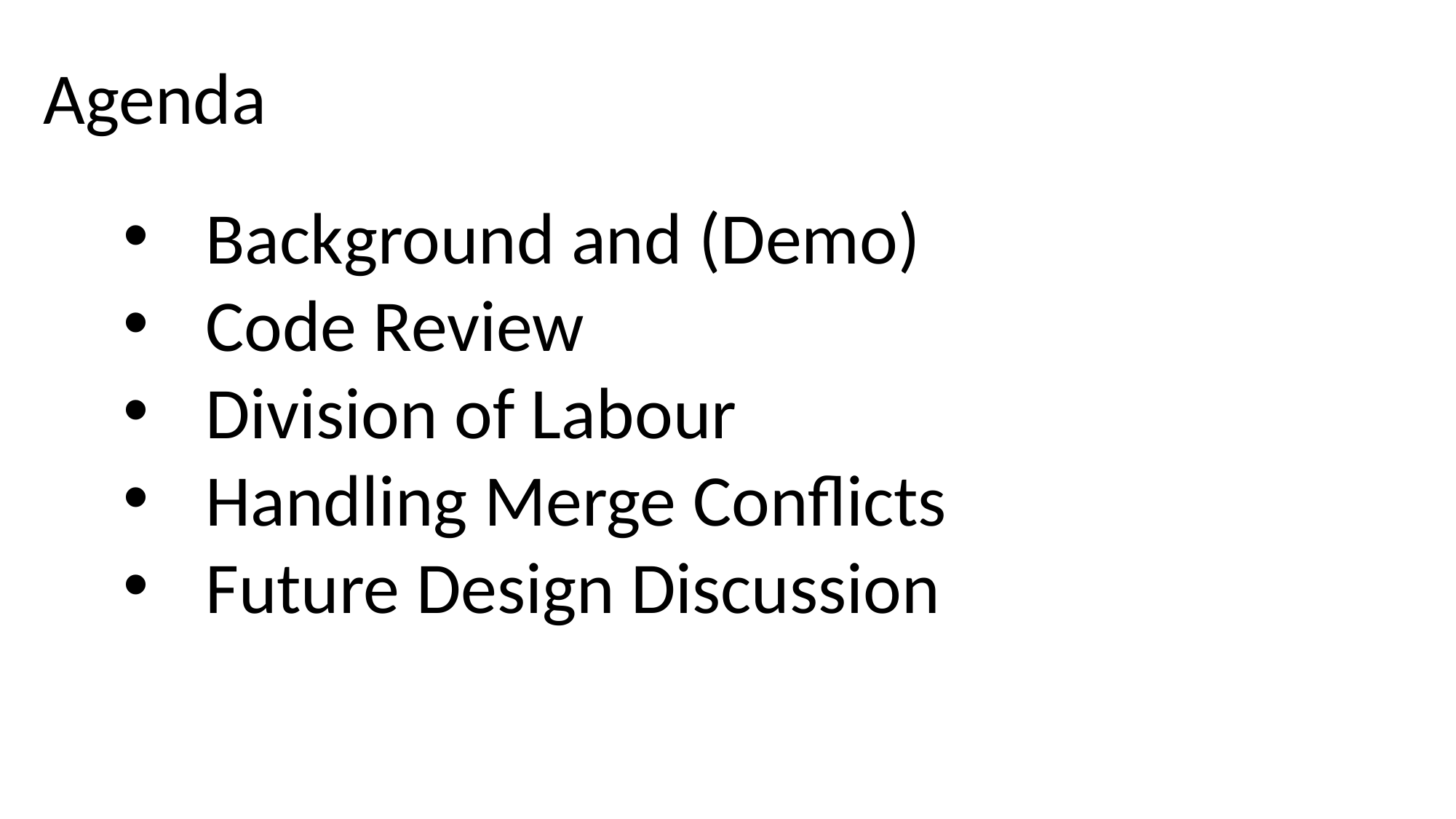

Agenda
Background and (Demo)
Code Review
Division of Labour
Handling Merge Conflicts
Future Design Discussion